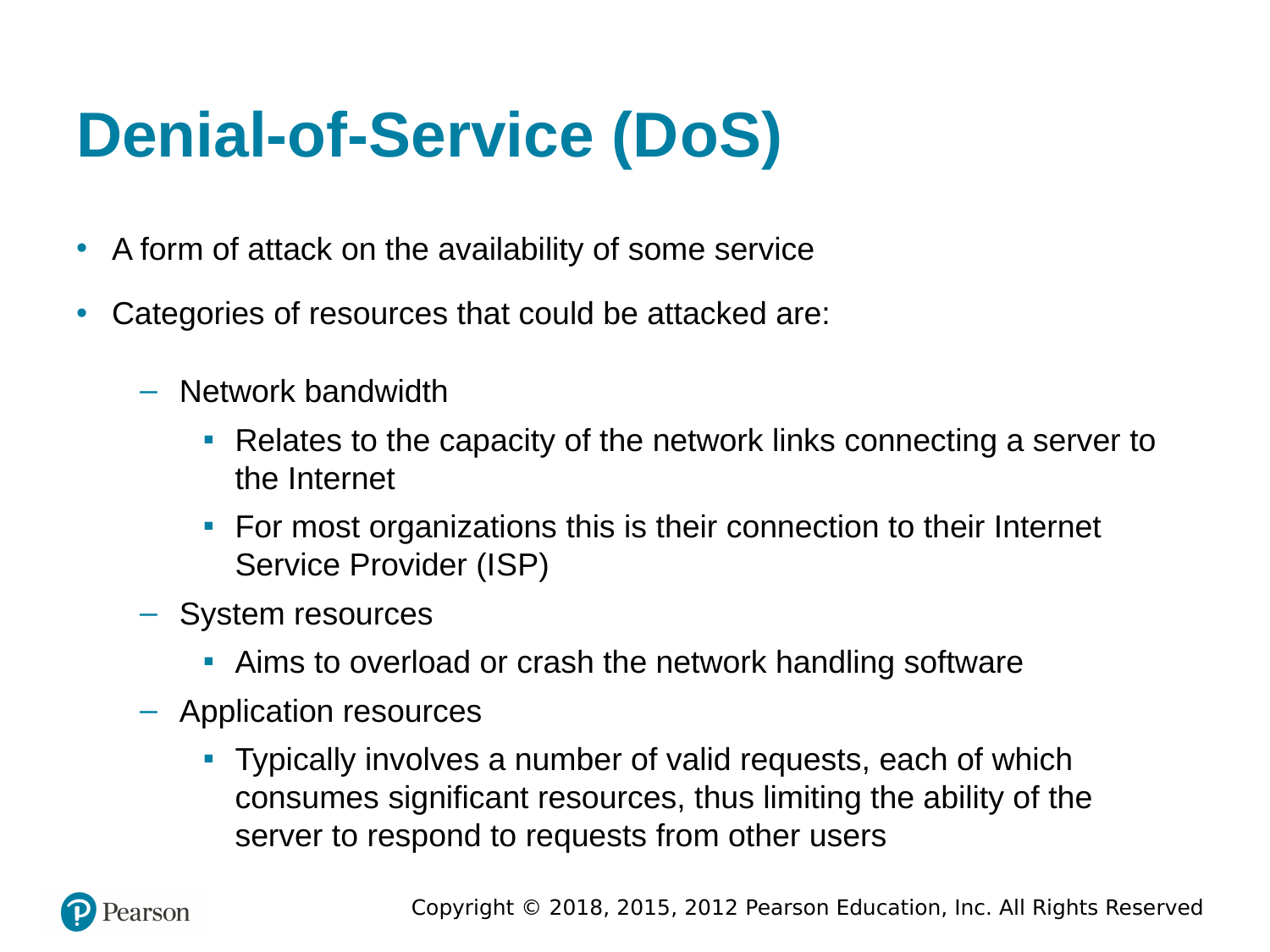

# Denial-of-Service (D o S)
A form of attack on the availability of some service
Categories of resources that could be attacked are:
Network bandwidth
Relates to the capacity of the network links connecting a server to the Internet
For most organizations this is their connection to their Internet Service Provider (I S P)
System resources
Aims to overload or crash the network handling software
Application resources
Typically involves a number of valid requests, each of which consumes significant resources, thus limiting the ability of the server to respond to requests from other users